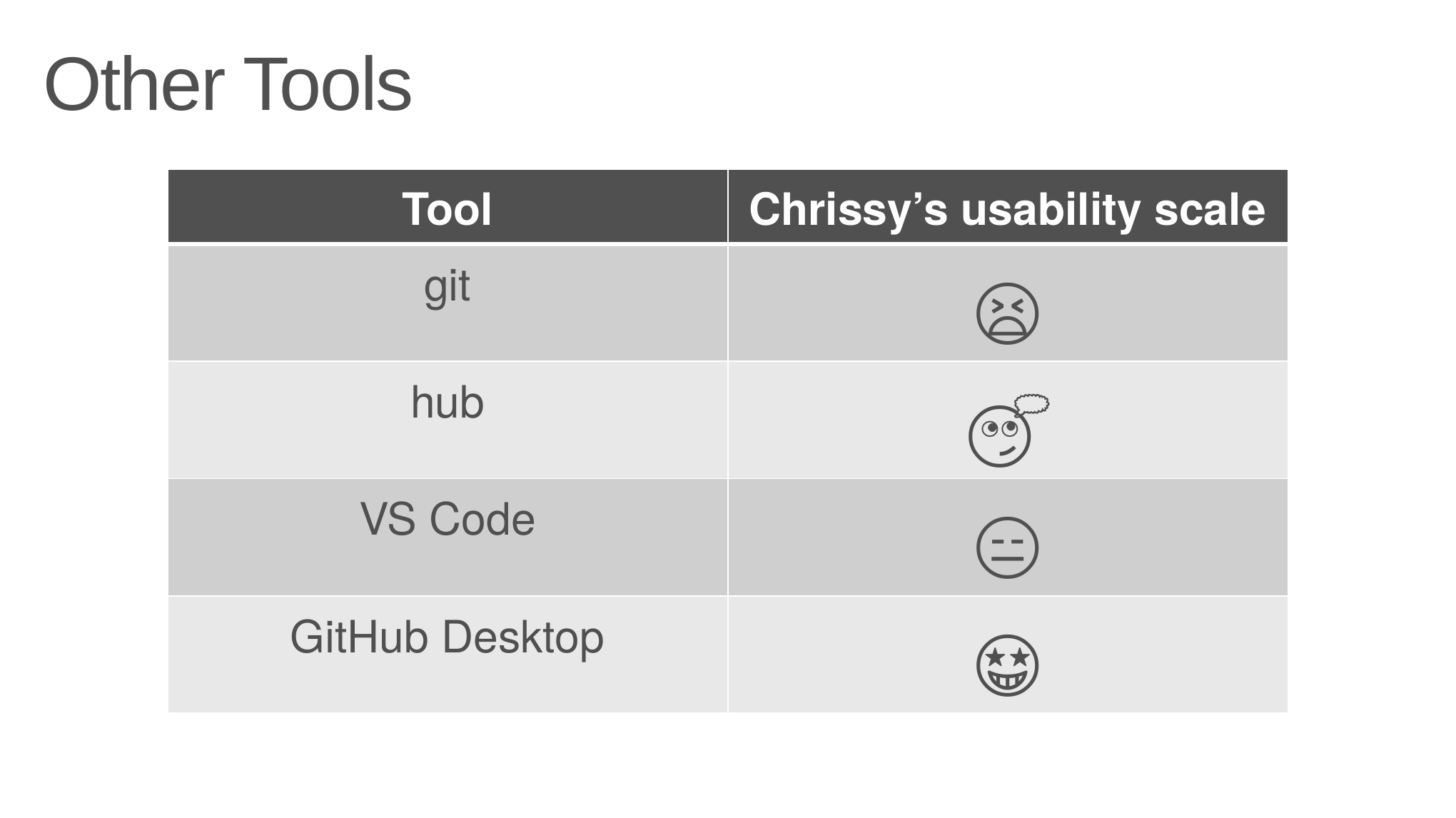

# Other Tools
| Tool | Chrissy’s usability scale |
| --- | --- |
| git | 😫 |
| hub | 🤔 |
| VS Code | 😑 |
| GitHub Desktop | 🤩 |